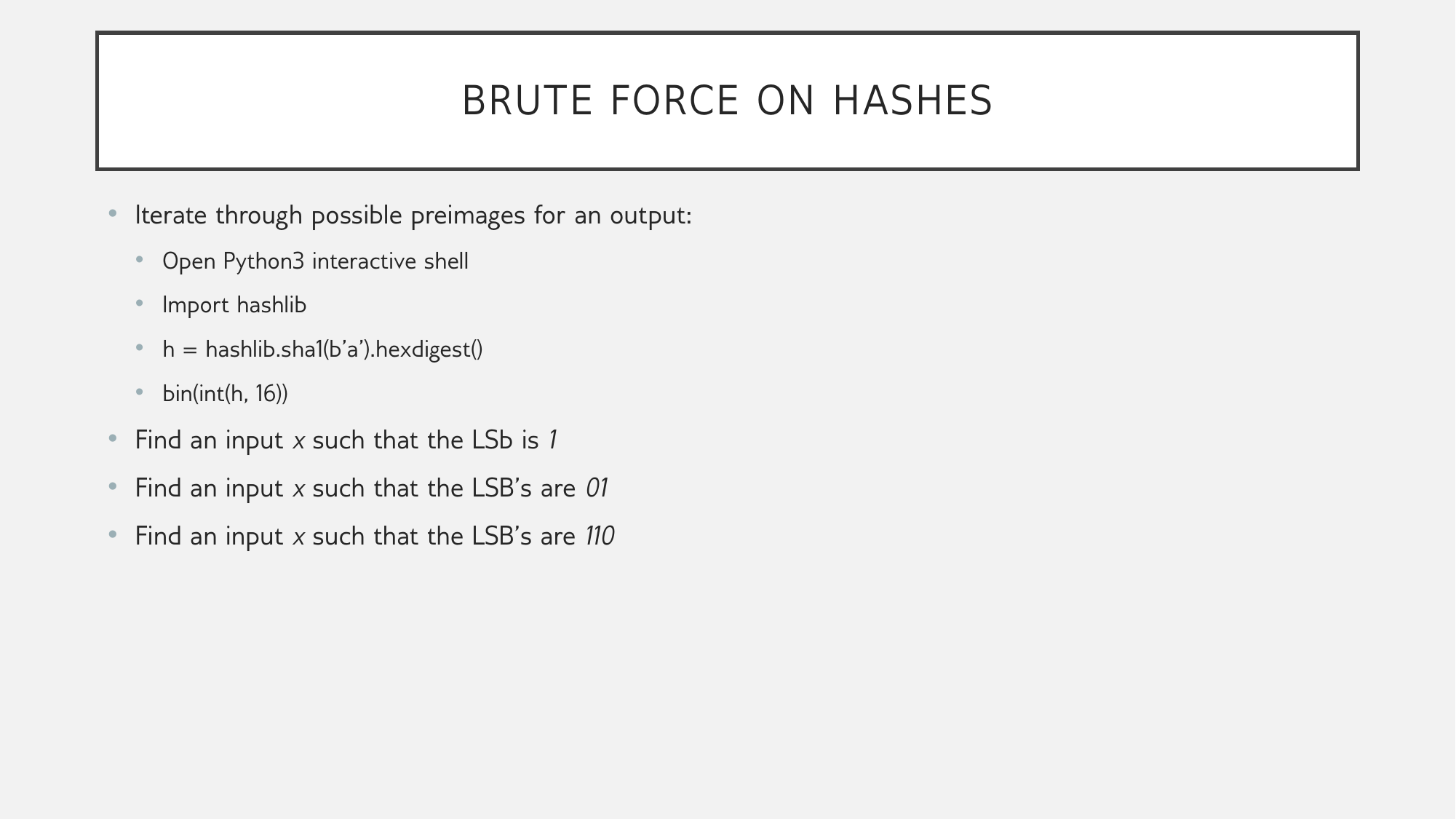

# Brute Force on Hashes
Iterate through possible preimages for an output:
Open Python3 interactive shell
Import hashlib
h = hashlib.sha1(b’a’).hexdigest()
bin(int(h, 16))
Find an input x such that the LSb is 1
Find an input x such that the LSB’s are 01
Find an input x such that the LSB’s are 110